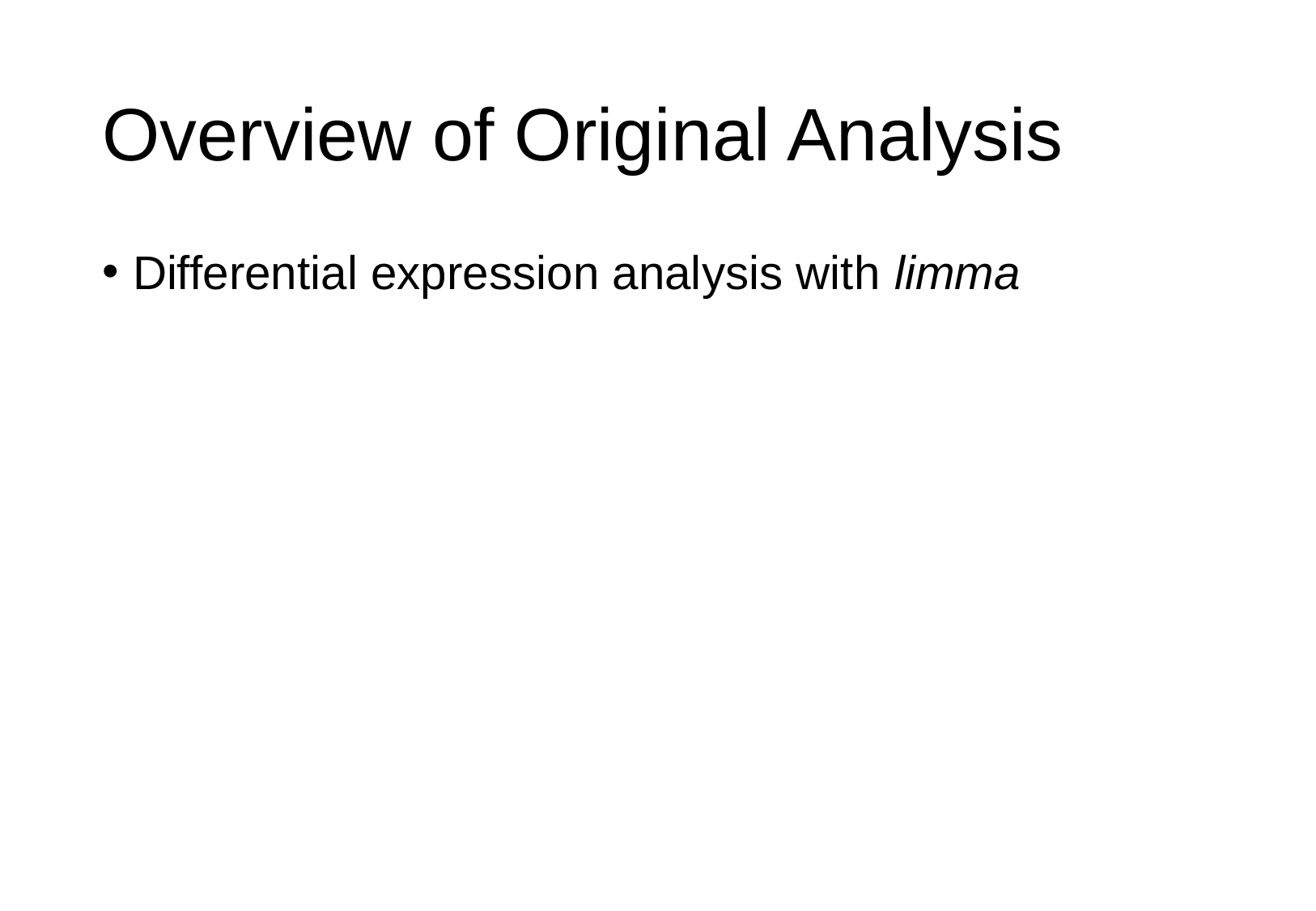

# Overview of Original Analysis
Differential expression analysis with limma